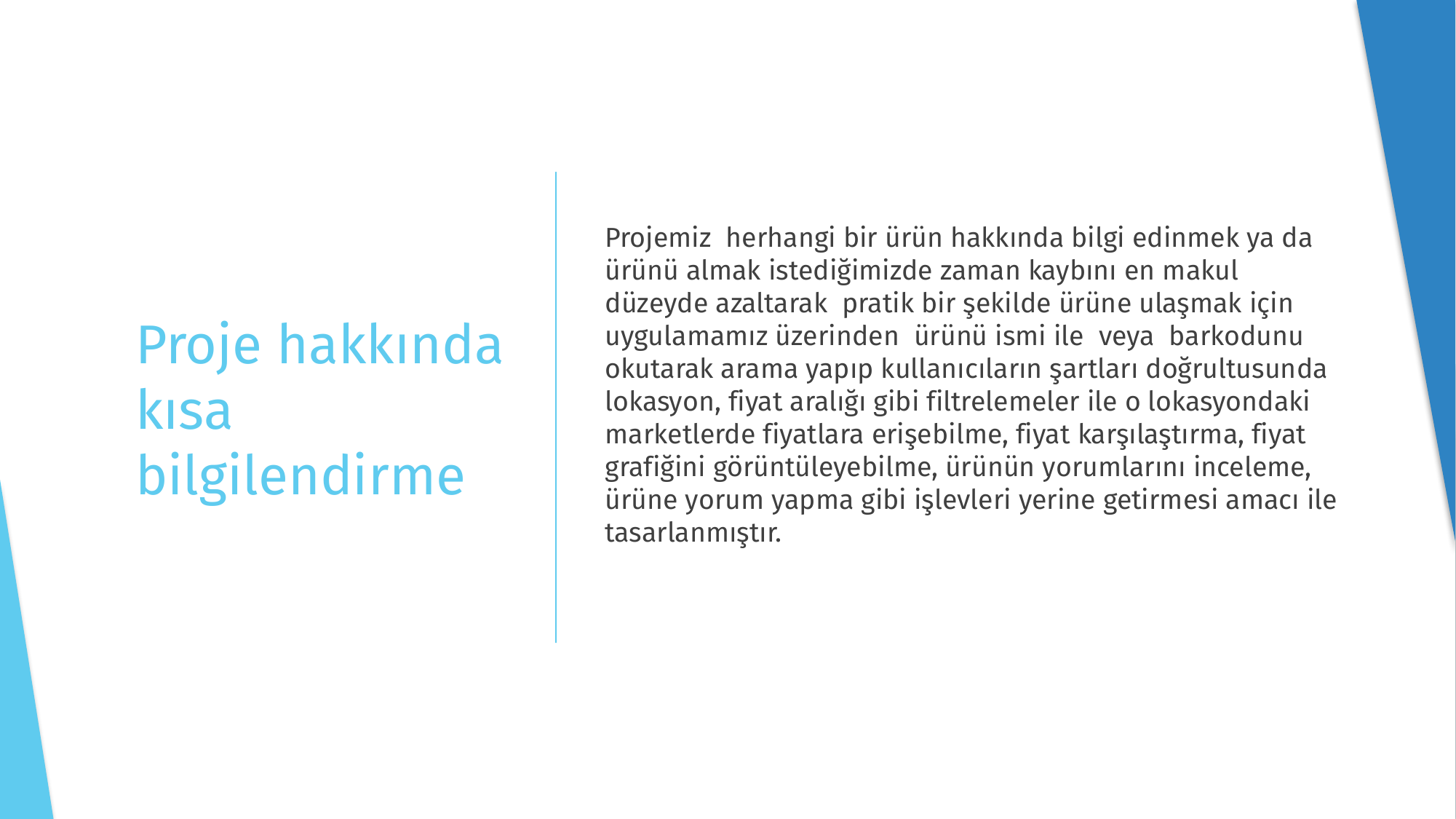

Projemiz  herhangi bir ürün hakkında bilgi edinmek ya da ürünü almak istediğimizde zaman kaybını en makul düzeyde azaltarak  pratik bir şekilde ürüne ulaşmak için uygulamamız üzerinden  ürünü ismi ile  veya  barkodunu okutarak arama yapıp kullanıcıların şartları doğrultusunda lokasyon, fiyat aralığı gibi filtrelemeler ile o lokasyondaki marketlerde fiyatlara erişebilme, fiyat karşılaştırma, fiyat grafiğini görüntüleyebilme, ürünün yorumlarını inceleme, ürüne yorum yapma gibi işlevleri yerine getirmesi amacı ile tasarlanmıştır.

# Proje hakkında kısa bilgilendirme